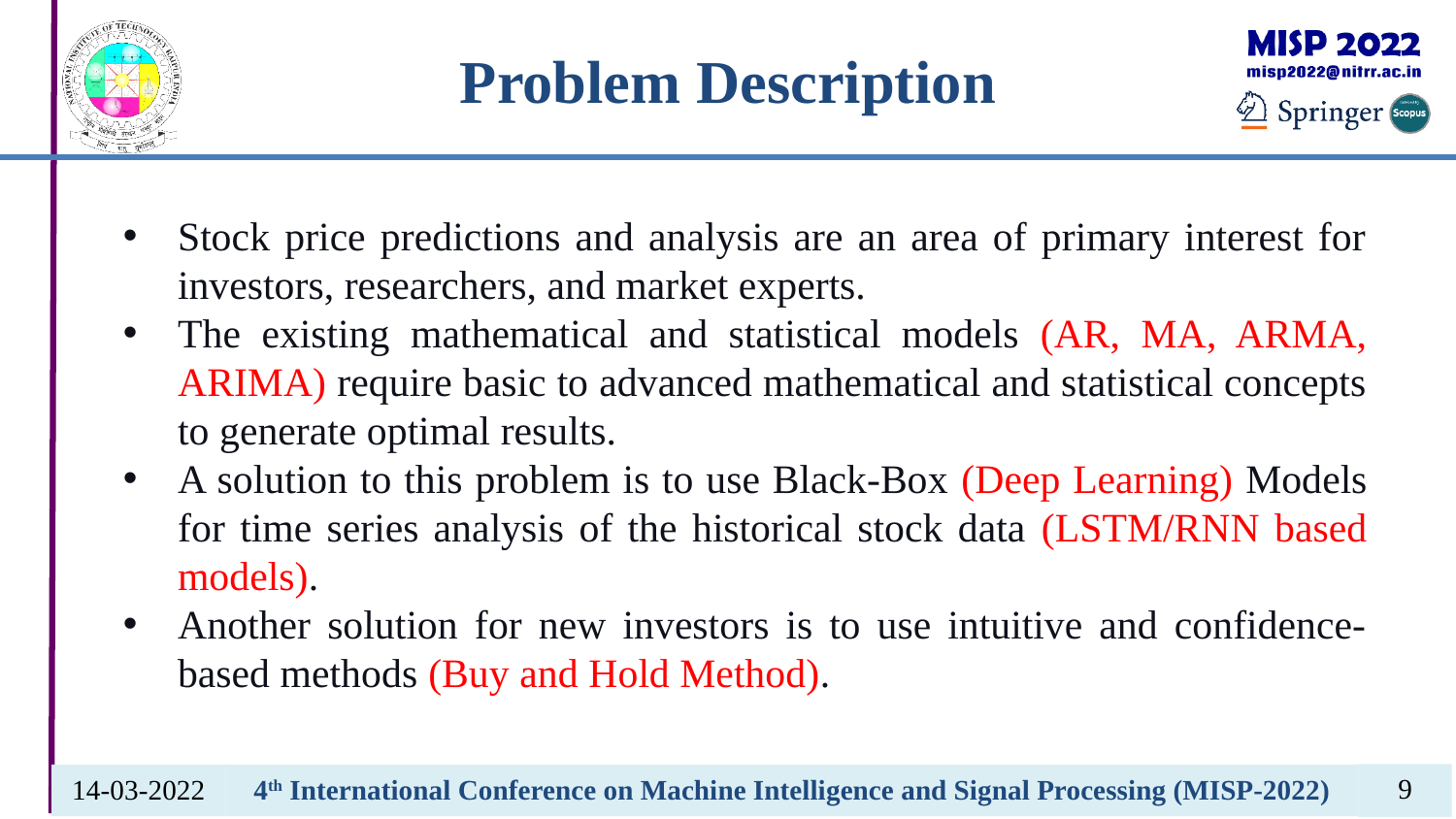

Stock price predictions and analysis are an area of primary interest for investors, researchers, and market experts.
The existing mathematical and statistical models (AR, MA, ARMA, ARIMA) require basic to advanced mathematical and statistical concepts to generate optimal results.
A solution to this problem is to use Black-Box (Deep Learning) Models for time series analysis of the historical stock data (LSTM/RNN based models).
Another solution for new investors is to use intuitive and confidence-based methods (Buy and Hold Method).
9
14-03-2022
4th International Conference on Machine Intelligence and Signal Processing (MISP-2022)